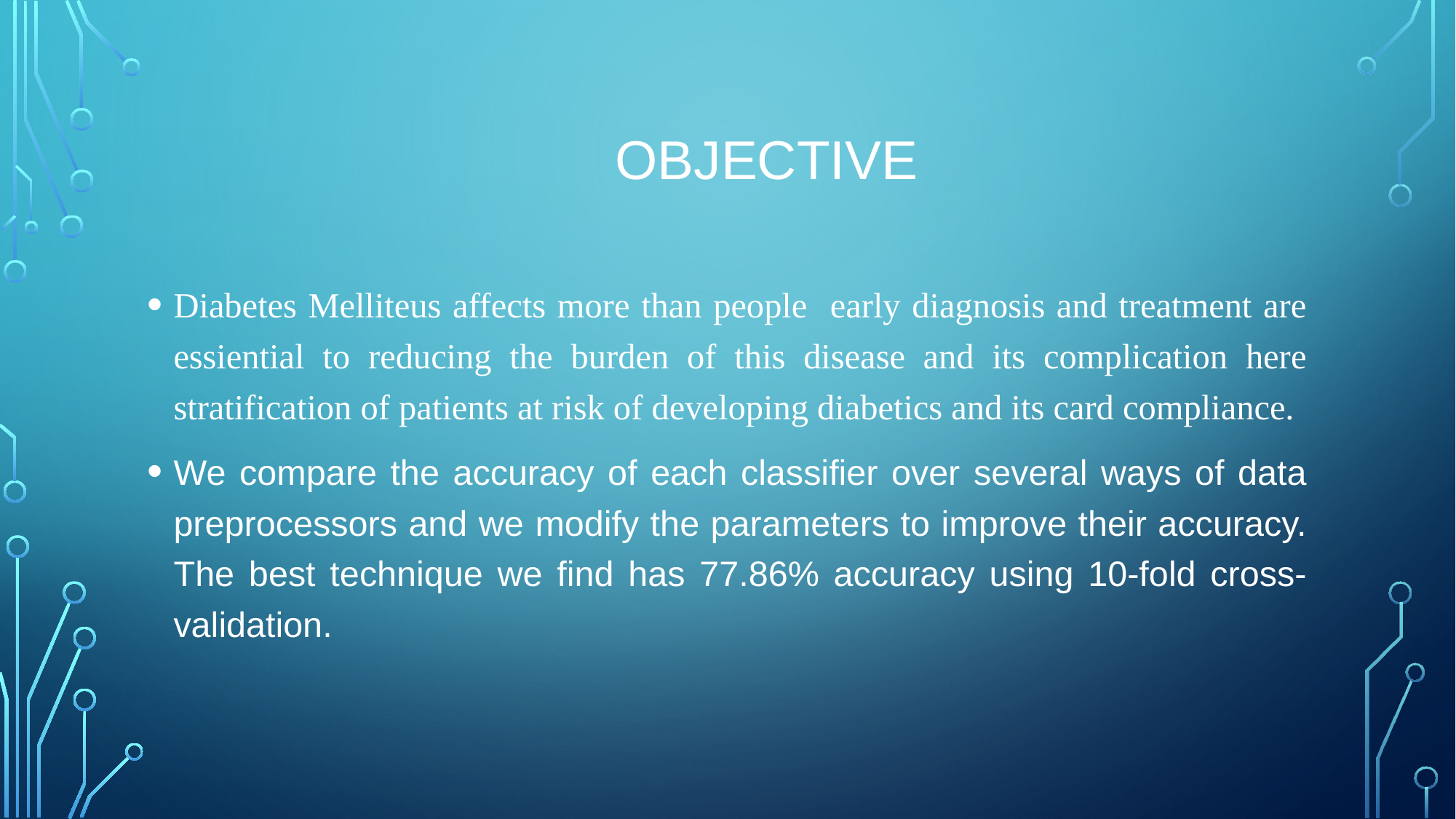

# OBJECTIVE
Diabetes Melliteus affects more than people  early diagnosis and treatment are essiential to reducing the burden of this disease and its complication here stratification of patients at risk of developing diabetics and its card compliance.
We compare the accuracy of each classifier over several ways of data preprocessors and we modify the parameters to improve their accuracy. The best technique we find has 77.86% accuracy using 10-fold cross-validation.